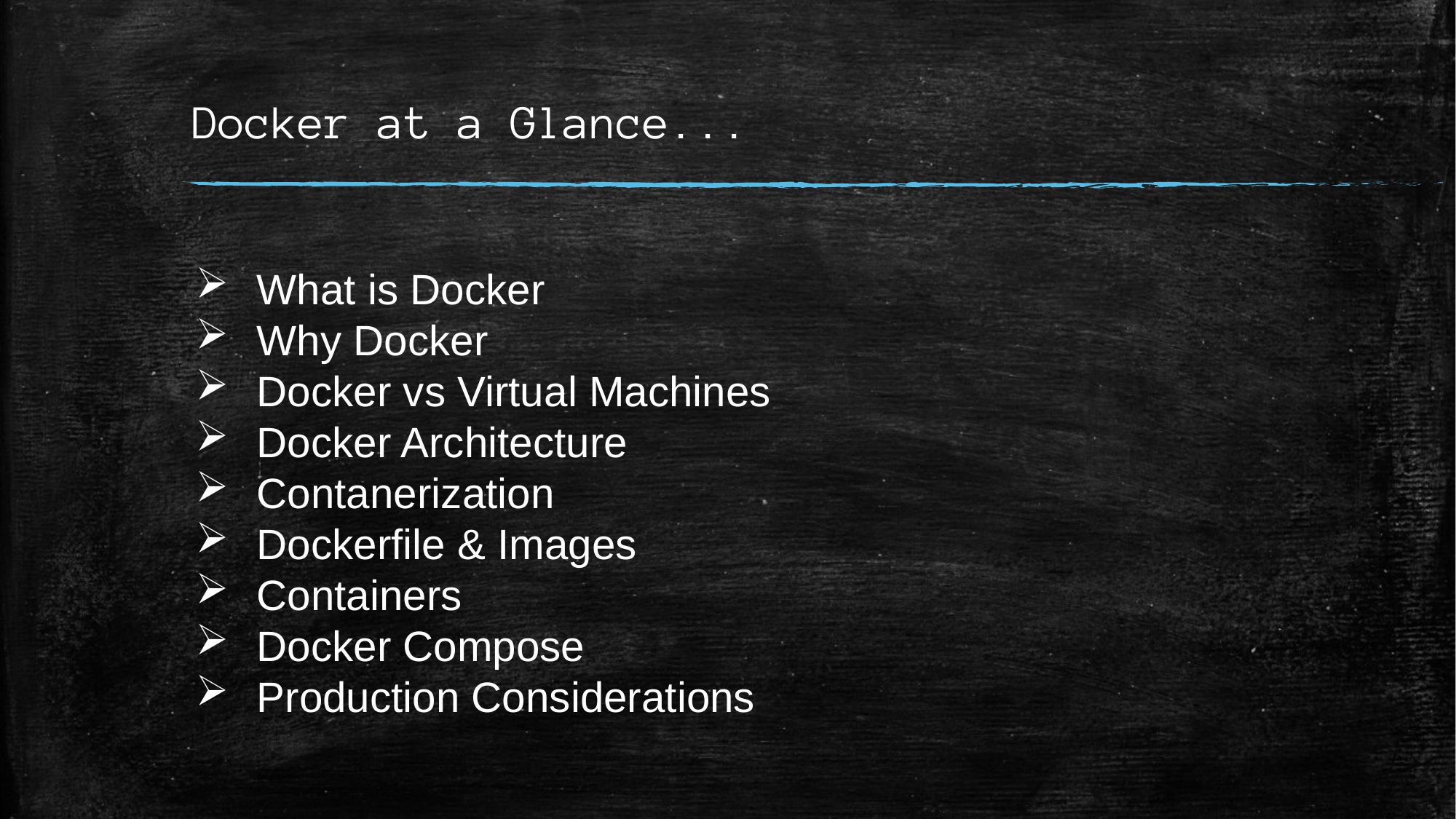

# Docker at a Glance...
What is Docker
Why Docker
Docker vs Virtual Machines
Docker Architecture
Contanerization
Dockerfile & Images
Containers
Docker Compose
Production Considerations